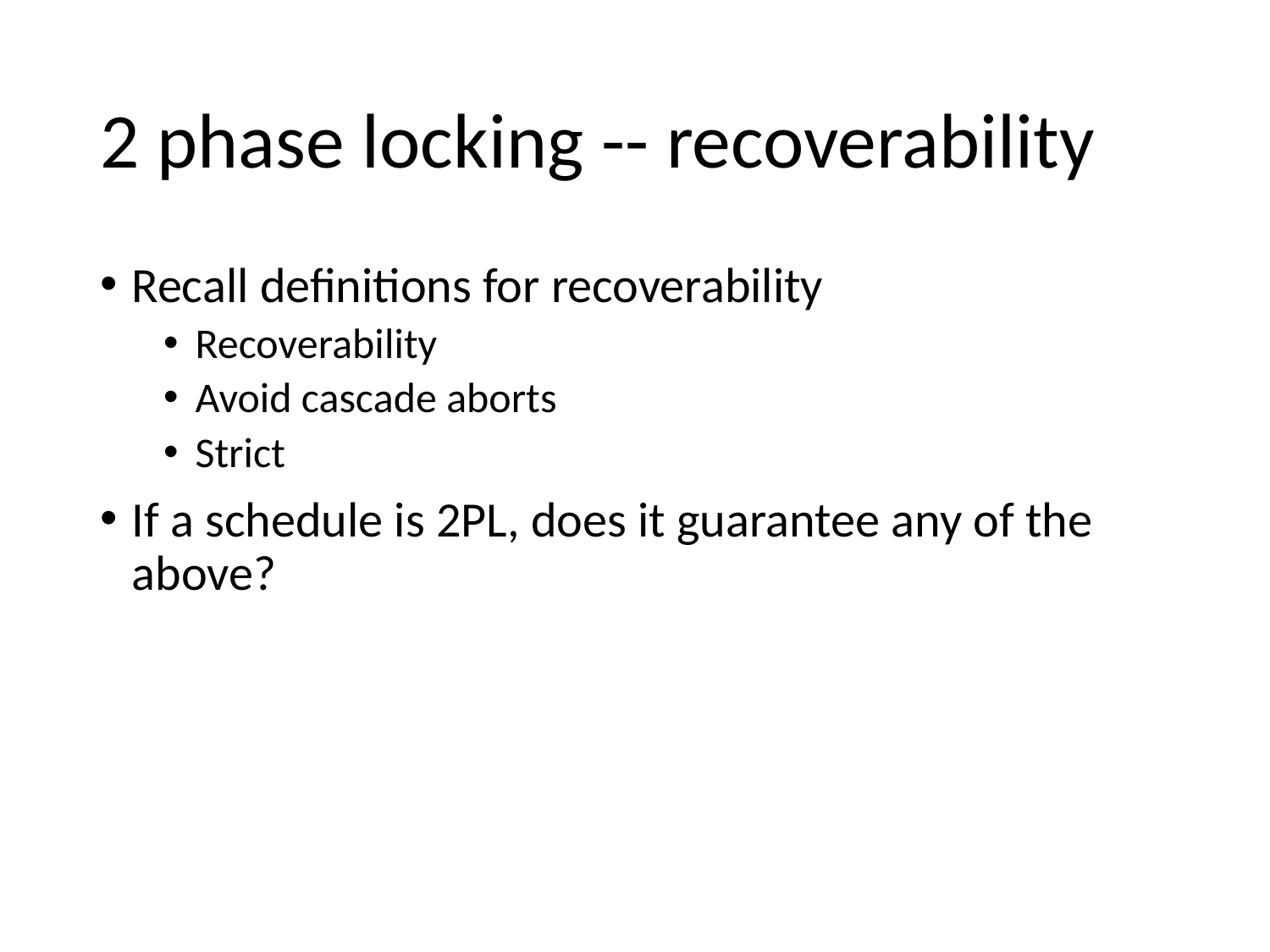

# 2 phase locking -- recoverability
Recall definitions for recoverability
Recoverability
Avoid cascade aborts
Strict
If a schedule is 2PL, does it guarantee any of the above?